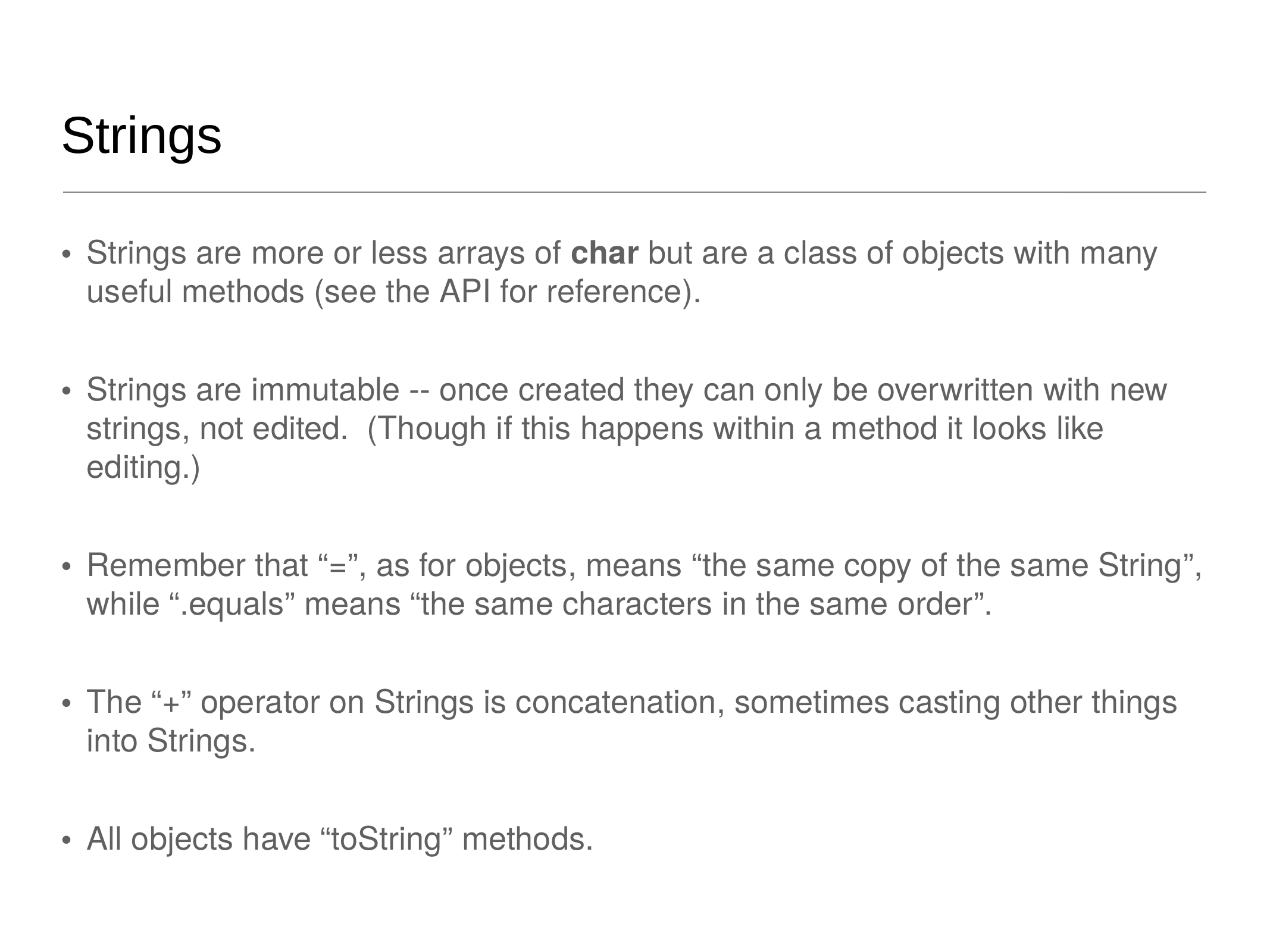

# Strings
Strings are more or less arrays of char but are a class of objects with many useful methods (see the API for reference).
Strings are immutable -- once created they can only be overwritten with new strings, not edited.  (Though if this happens within a method it looks like editing.)
Remember that “=”, as for objects, means “the same copy of the same String”, while “.equals” means “the same characters in the same order”.
The “+” operator on Strings is concatenation, sometimes casting other things into Strings.
All objects have “toString” methods.